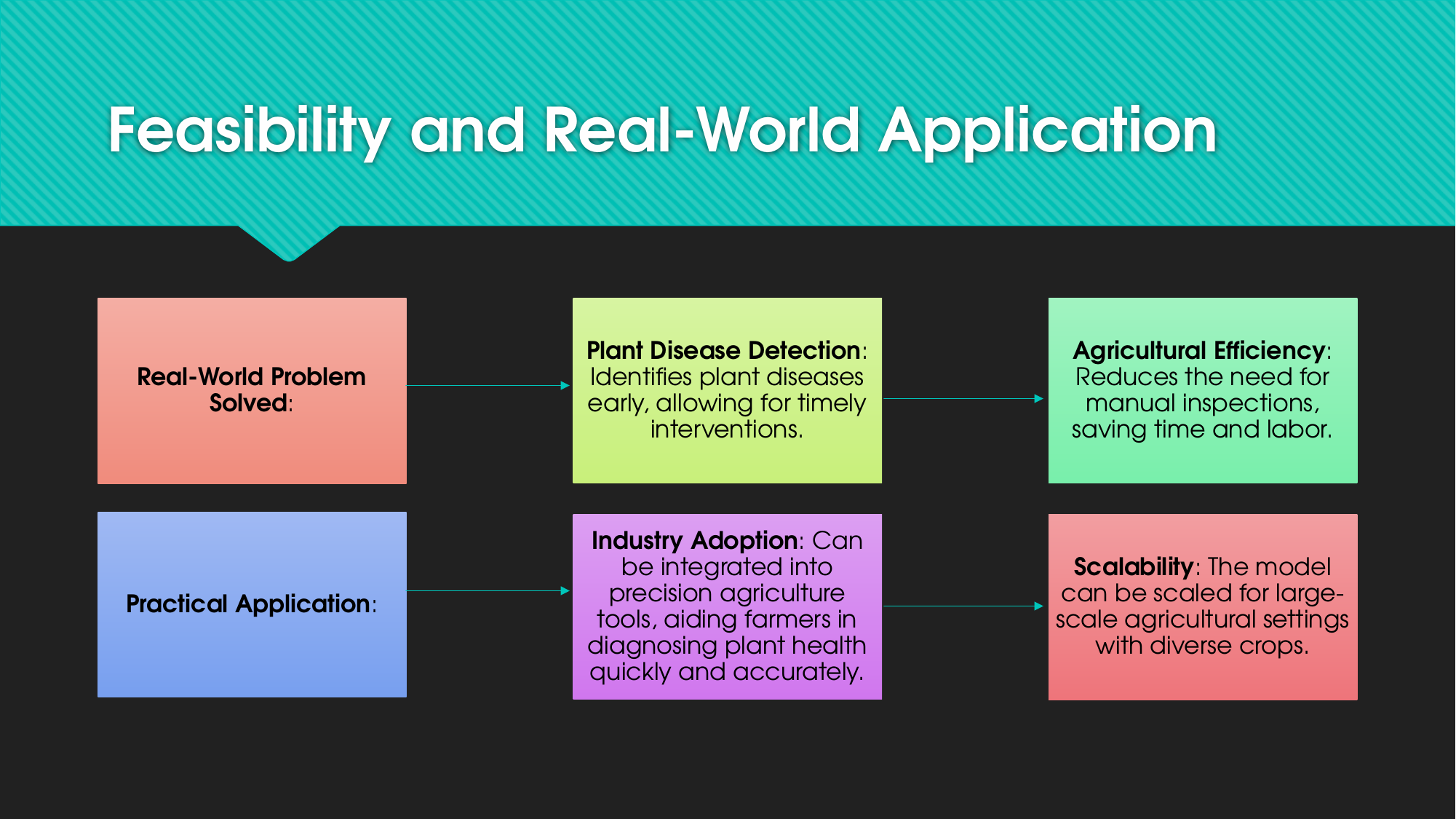

# Feasibility and Real-World Application
Real-World Problem Solved:
Plant Disease Detection: Identifies plant diseases early, allowing for timely interventions.
Agricultural Efficiency: Reduces the need for manual inspections, saving time and labor.
Practical Application:
Industry Adoption: Can be integrated into precision agriculture tools, aiding farmers in diagnosing plant health quickly and accurately.
Scalability: The model can be scaled for large-scale agricultural settings with diverse crops.